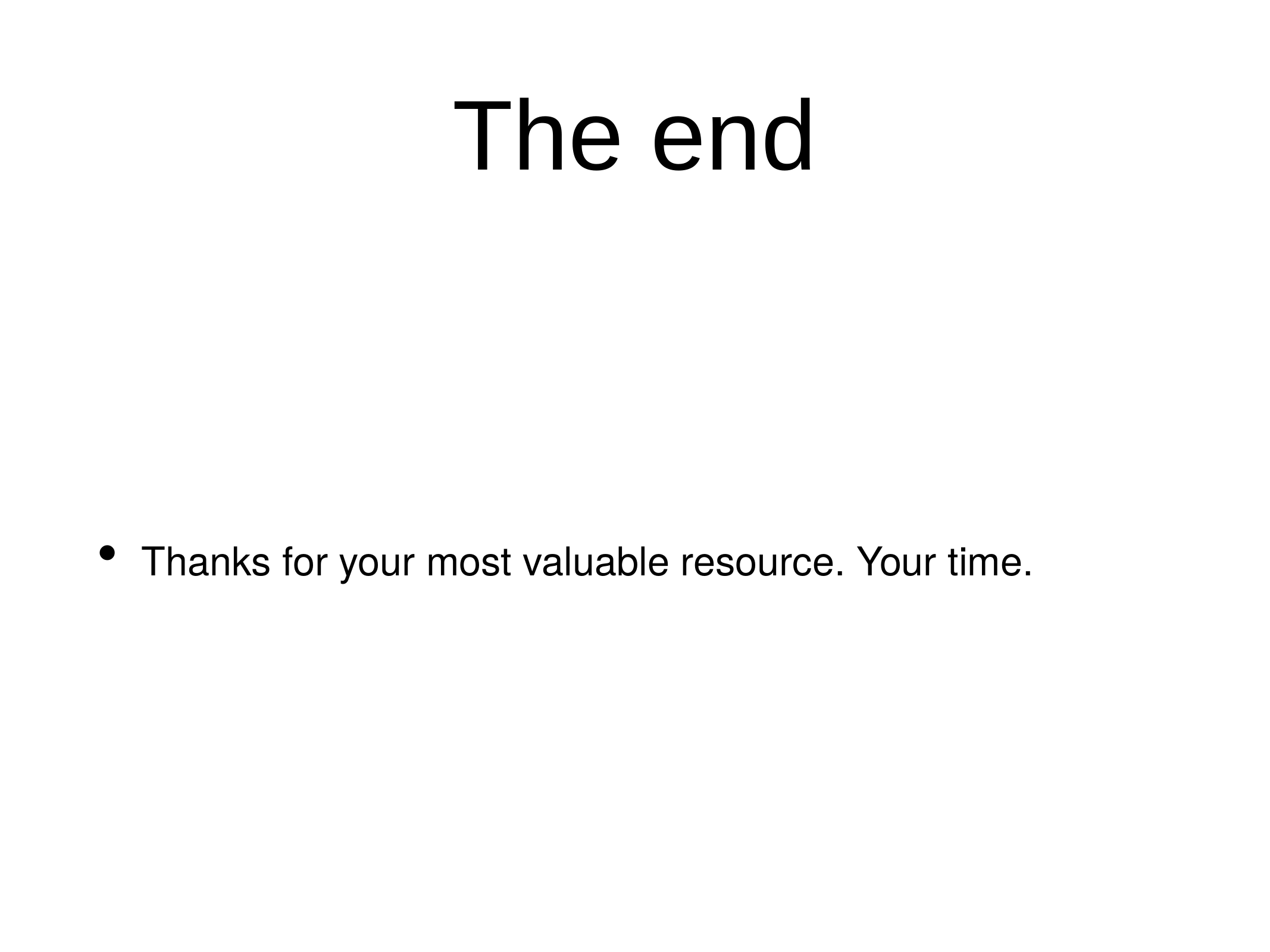

# The end
Thanks for your most valuable resource. Your time.